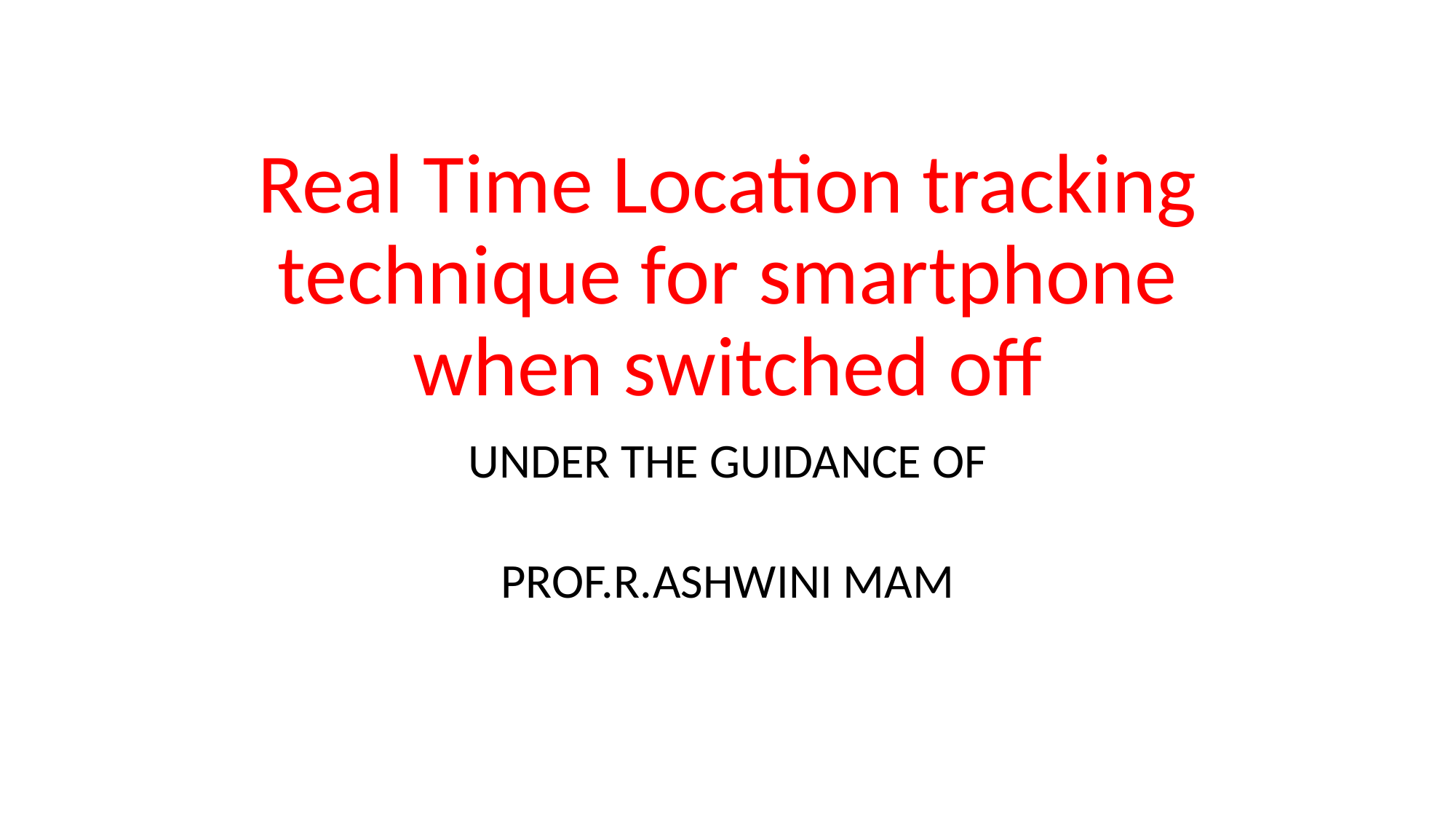

# Real Time Location tracking technique for smartphone when switched off
UNDER THE GUIDANCE OF
                                                                                        PROF.R.ASHWINI MAM